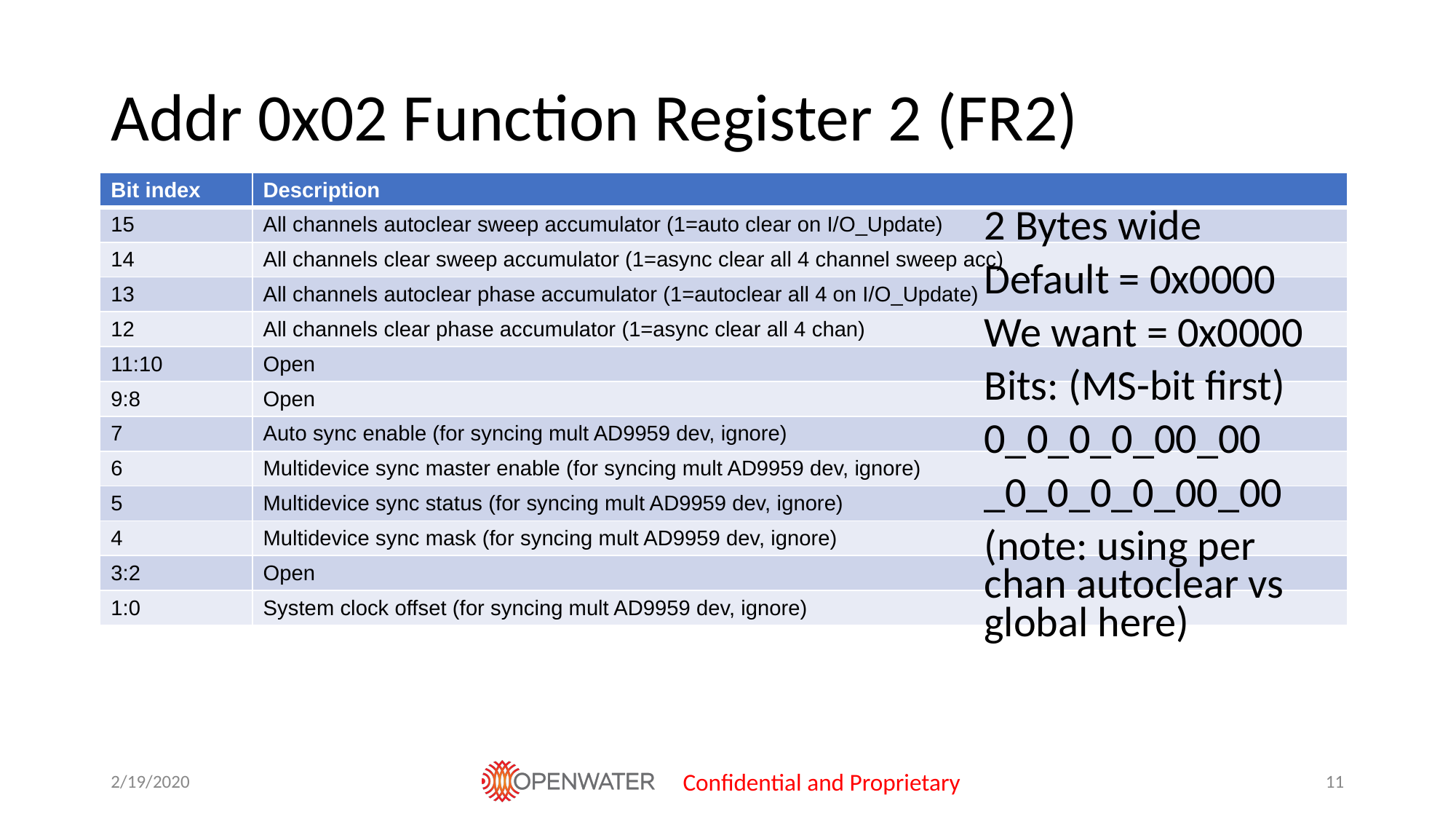

# Addr 0x02 Function Register 2 (FR2)
| Bit index | Description |
| --- | --- |
| 15 | All channels autoclear sweep accumulator (1=auto clear on I/O\_Update) |
| 14 | All channels clear sweep accumulator (1=async clear all 4 channel sweep acc) |
| 13 | All channels autoclear phase accumulator (1=autoclear all 4 on I/O\_Update) |
| 12 | All channels clear phase accumulator (1=async clear all 4 chan) |
| 11:10 | Open |
| 9:8 | Open |
| 7 | Auto sync enable (for syncing mult AD9959 dev, ignore) |
| 6 | Multidevice sync master enable (for syncing mult AD9959 dev, ignore) |
| 5 | Multidevice sync status (for syncing mult AD9959 dev, ignore) |
| 4 | Multidevice sync mask (for syncing mult AD9959 dev, ignore) |
| 3:2 | Open |
| 1:0 | System clock offset (for syncing mult AD9959 dev, ignore) |
2 Bytes wide
Default = 0x0000
We want = 0x0000
Bits: (MS-bit first)
0_0_0_0_00_00
_0_0_0_0_00_00
(note: using per chan autoclear vs global here)
2/19/2020
Confidential and Proprietary
11